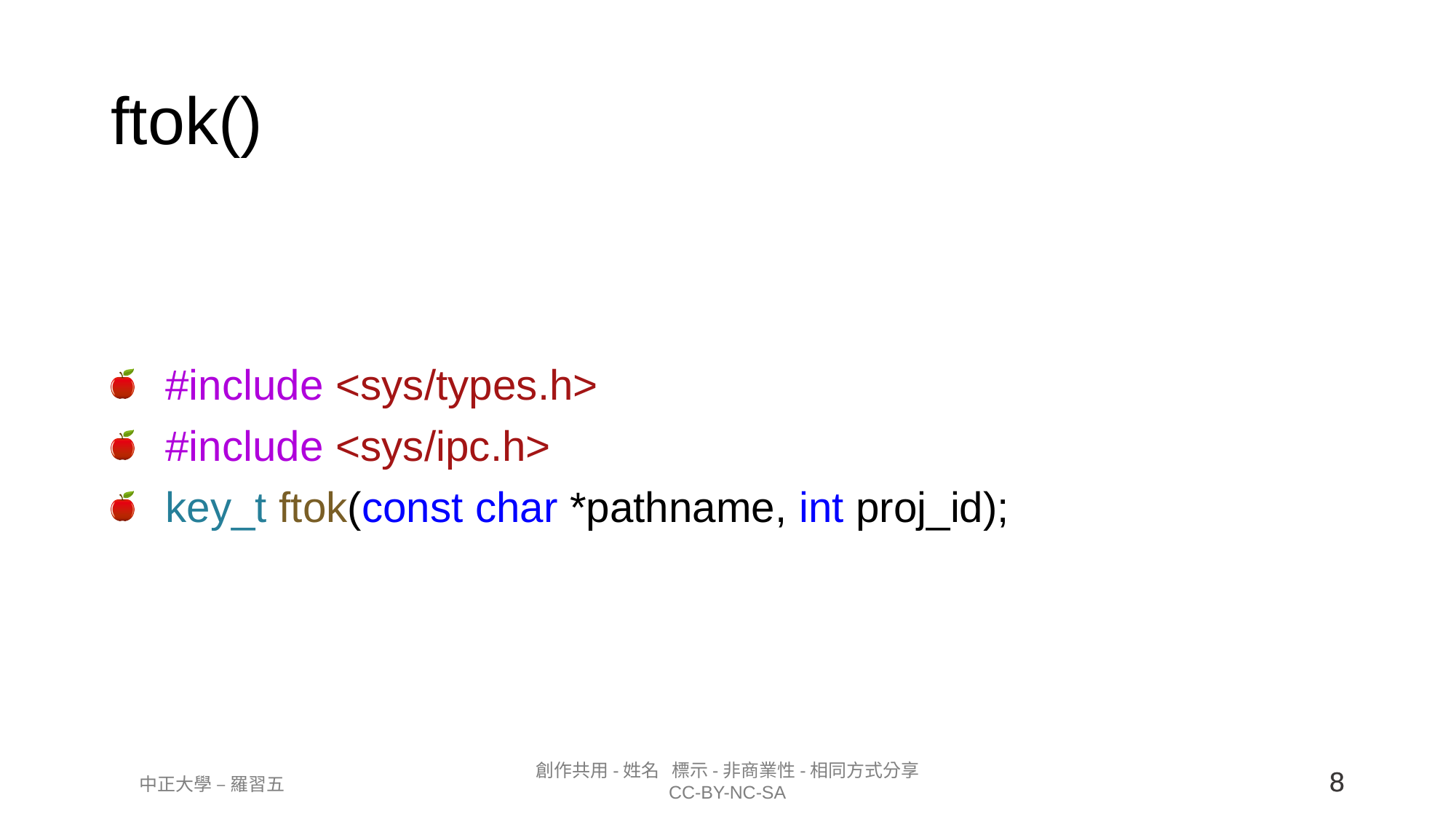

# ftok()
#include <sys/types.h>
#include <sys/ipc.h>
key_t ftok(const char *pathname, int proj_id);